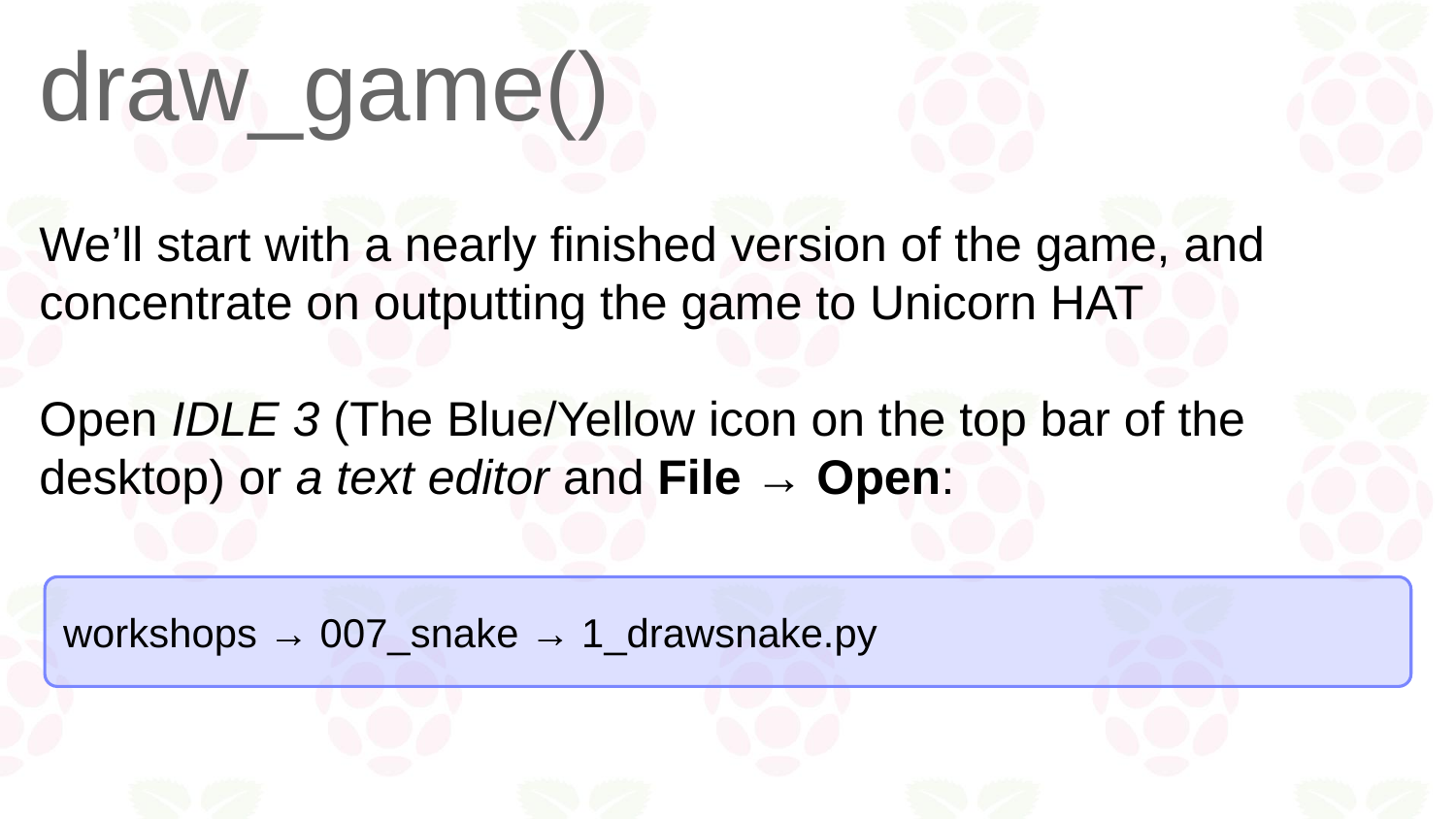

# draw_game()

We’ll start with a nearly finished version of the game, and concentrate on outputting the game to Unicorn HAT

Open IDLE 3 (The Blue/Yellow icon on the top bar of the desktop) or a text editor and File → Open:

workshops → 007_snake → 1_drawsnake.py